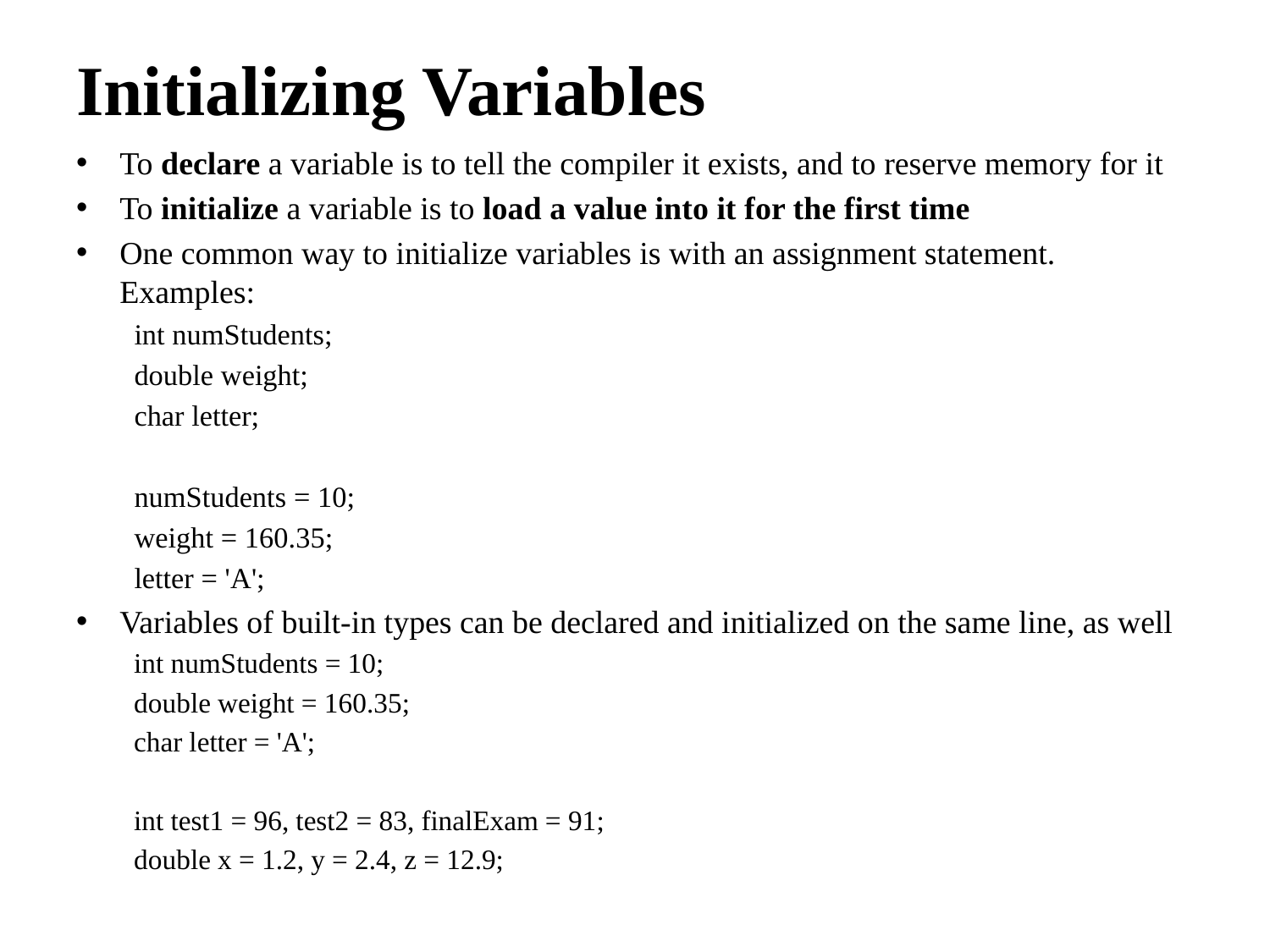

# Initializing Variables
To declare a variable is to tell the compiler it exists, and to reserve memory for it
To initialize a variable is to load a value into it for the first time
One common way to initialize variables is with an assignment statement. Examples:
 int numStudents;
 double weight;
 char letter;

 numStudents = 10;
 weight = 160.35;
 letter = 'A';
Variables of built-in types can be declared and initialized on the same line, as well
 int numStudents = 10;
 double weight = 160.35;
 char letter = 'A';

 int test1 = 96, test2 = 83, finalExam = 91;
 double x = 1.2, y = 2.4, z = 12.9;